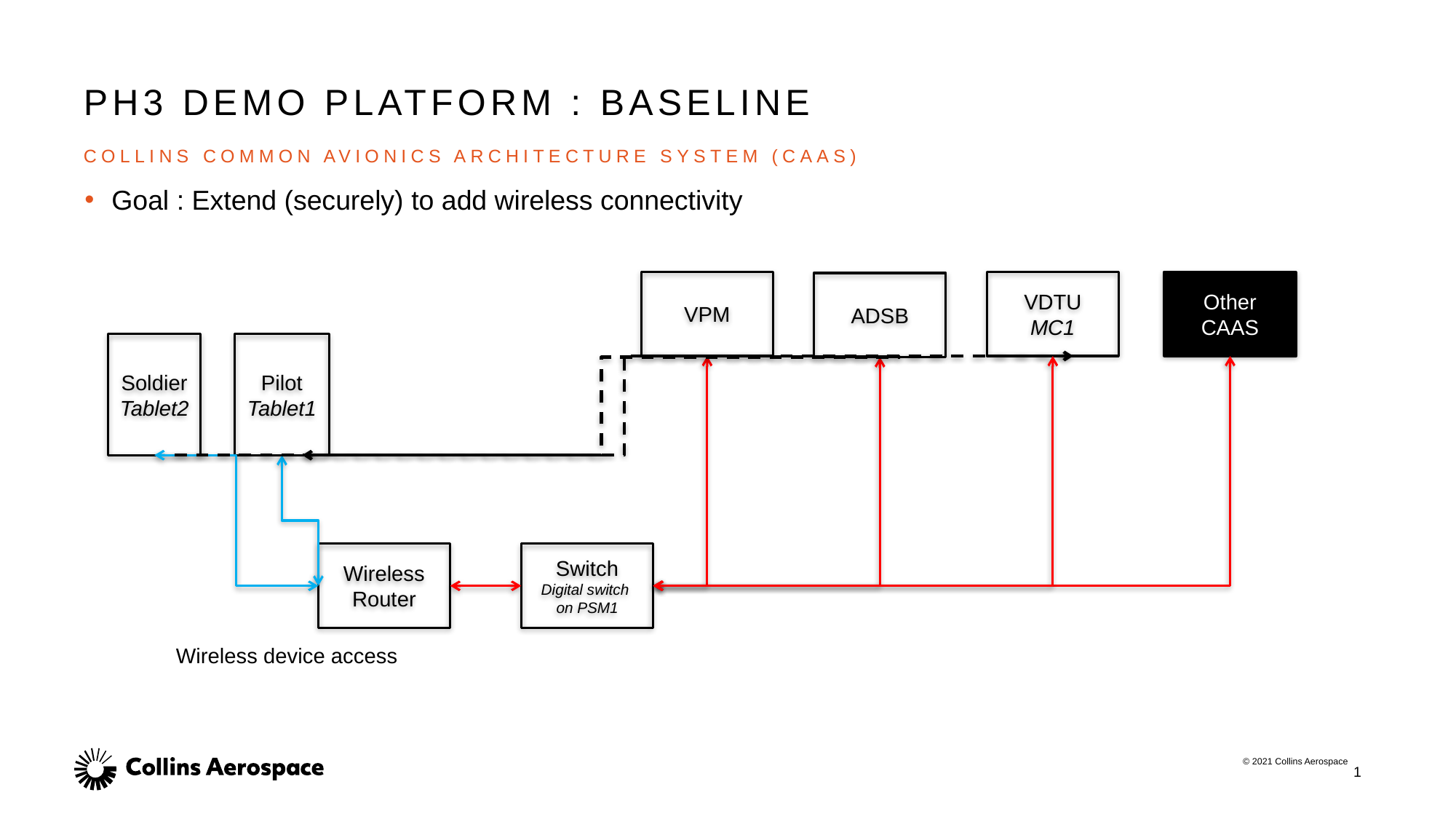

# Ph3 Demo Platform : Baseline
Collins Common Avionics Architecture System (CAAS)
Goal : Extend (securely) to add wireless connectivity
VPM
VDTU
MC1
Other CAAS
ADSB
Soldier
Tablet2
Pilot
Tablet1
Wireless
Router
Wireless device access
Switch
Digital switch
on PSM1
1